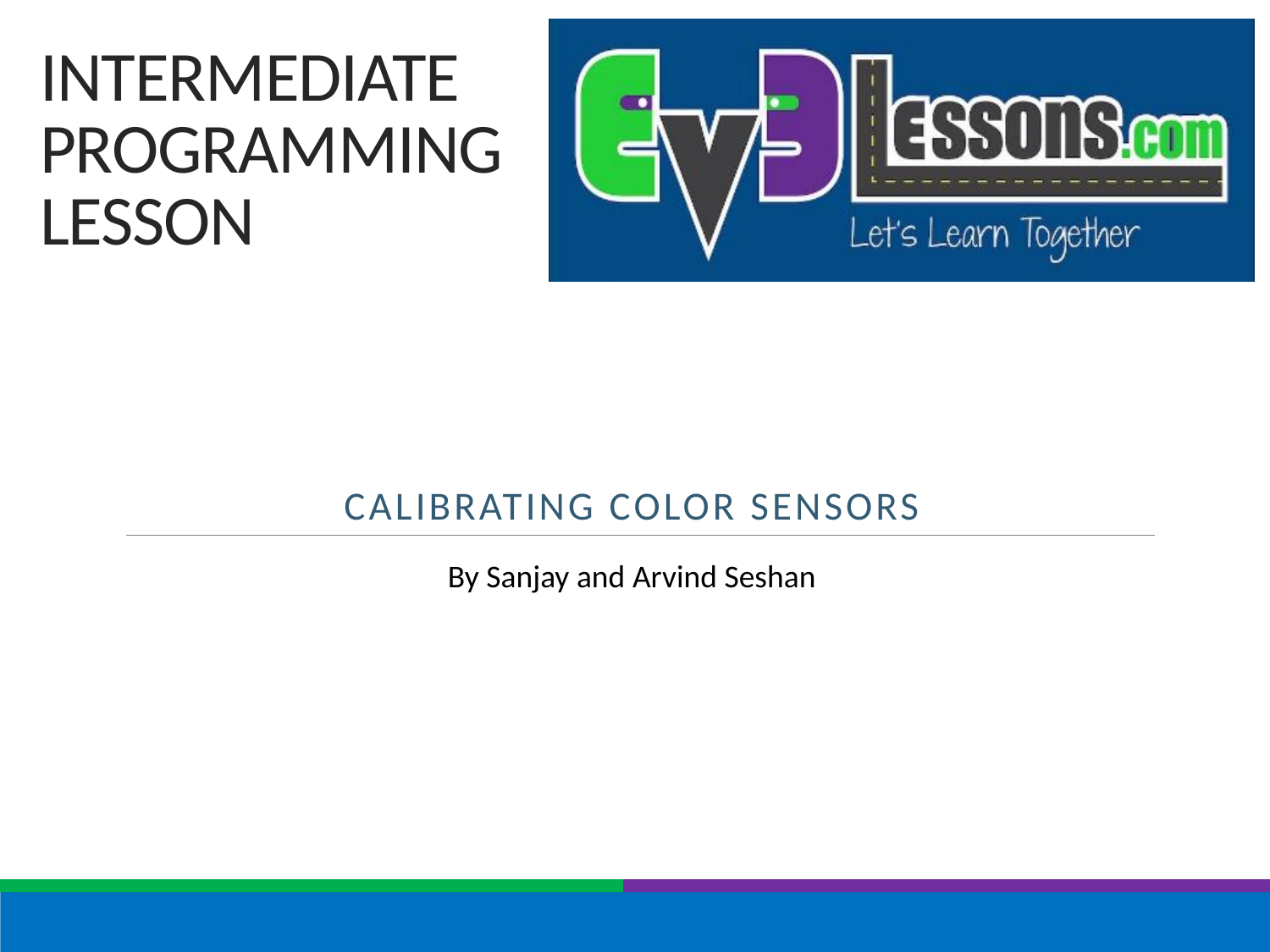

# INTERMEDIATE PROGRAMMING LESSON
Calibrating Color sensors